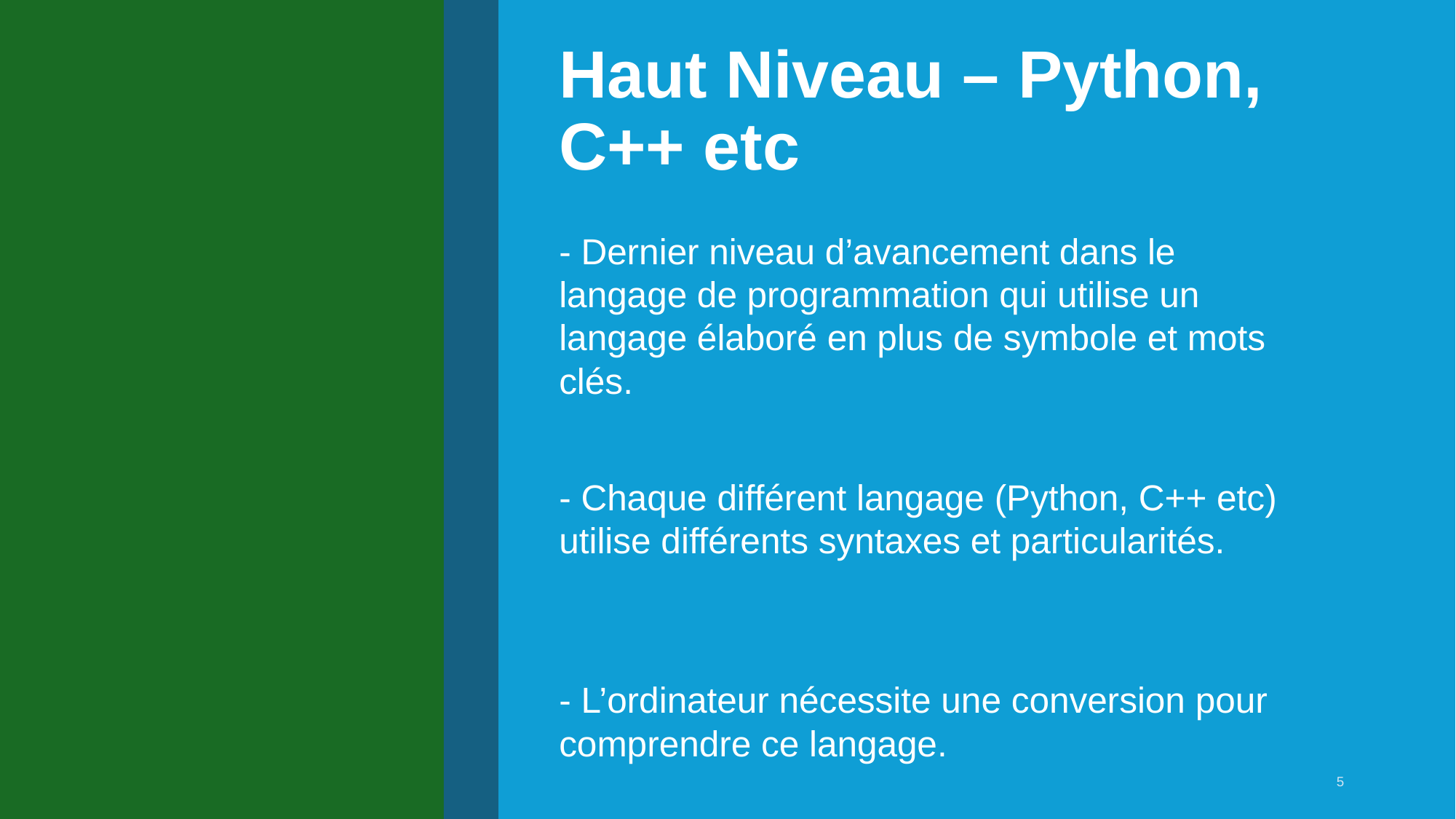

# Haut Niveau – Python, C++ etc
- Dernier niveau d’avancement dans le langage de programmation qui utilise un langage élaboré en plus de symbole et mots clés.

- Chaque différent langage (Python, C++ etc) utilise différents syntaxes et particularités.

- L’ordinateur nécessite une conversion pour comprendre ce langage.
5